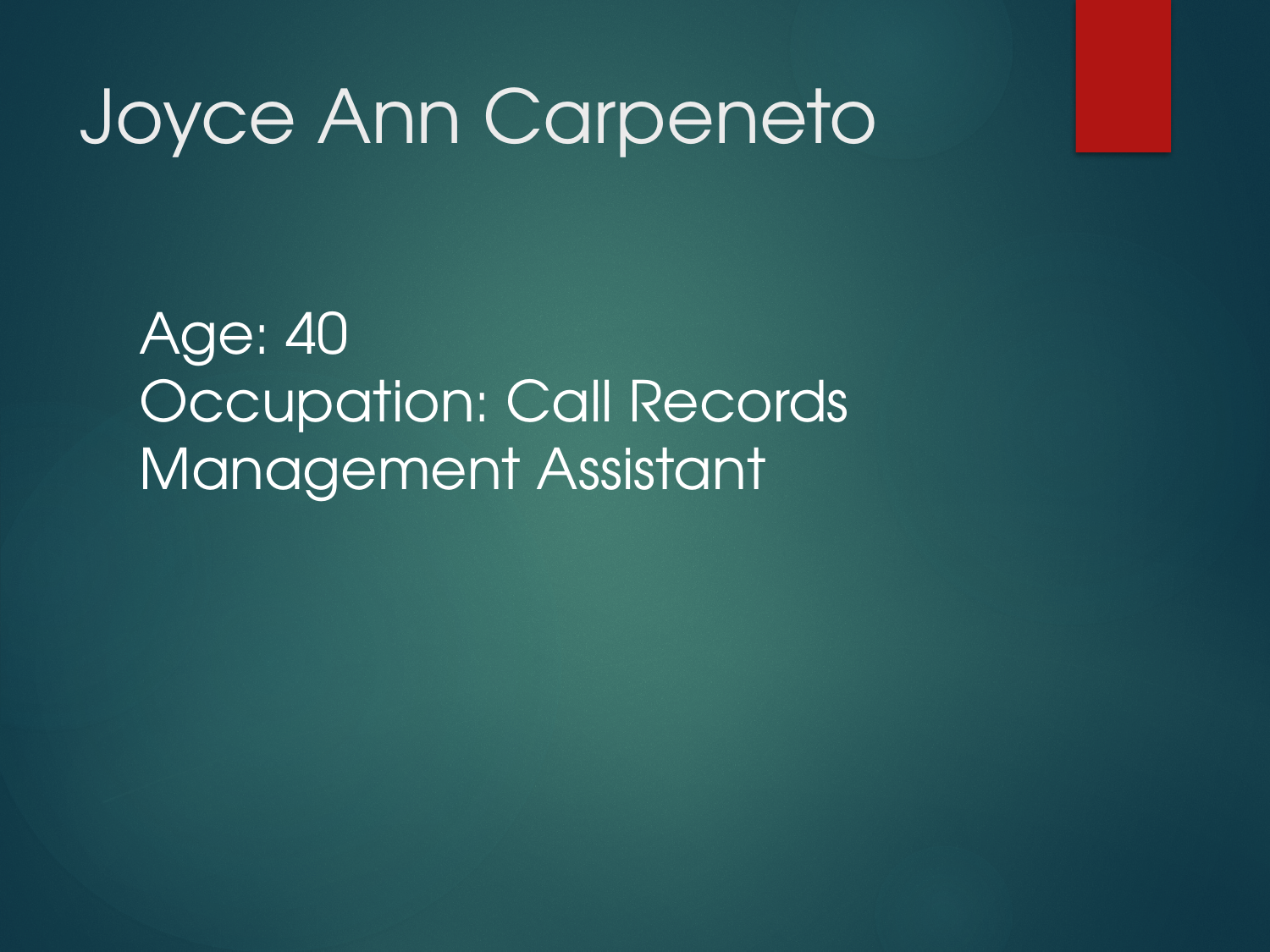

# Joyce Ann Carpeneto

Age: 40
Occupation: Call Records Management Assistant